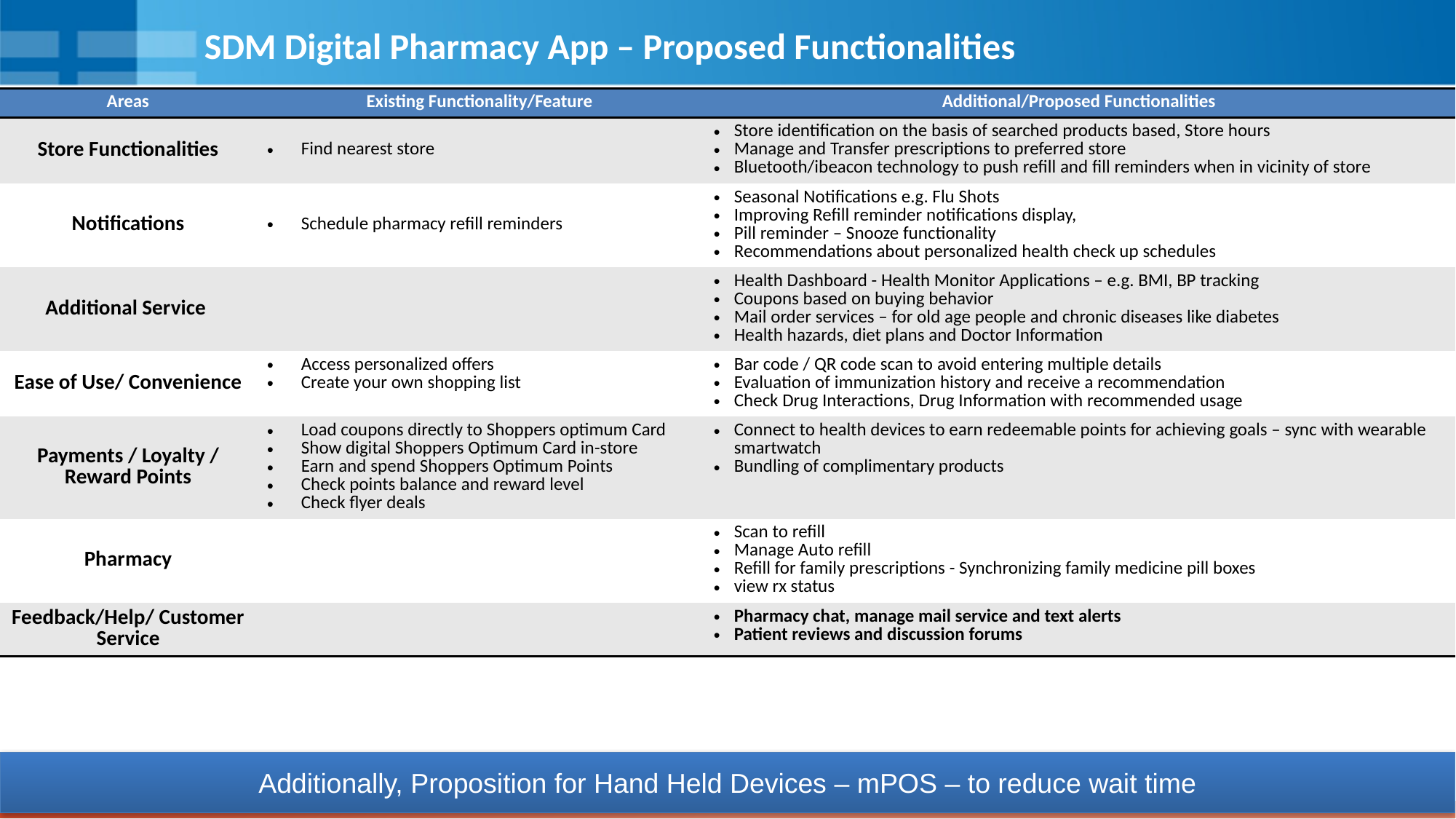

# SDM Digital Pharmacy App – Proposed Functionalities
| Areas | Existing Functionality/Feature | Additional/Proposed Functionalities |
| --- | --- | --- |
| Store Functionalities | Find nearest store | Store identification on the basis of searched products based, Store hours Manage and Transfer prescriptions to preferred store Bluetooth/ibeacon technology to push refill and fill reminders when in vicinity of store |
| Notifications | Schedule pharmacy refill reminders | Seasonal Notifications e.g. Flu Shots Improving Refill reminder notifications display, Pill reminder – Snooze functionality Recommendations about personalized health check up schedules |
| Additional Service |  | Health Dashboard - Health Monitor Applications – e.g. BMI, BP tracking Coupons based on buying behavior Mail order services – for old age people and chronic diseases like diabetes Health hazards, diet plans and Doctor Information |
| Ease of Use/ Convenience | Access personalized offers Create your own shopping list | Bar code / QR code scan to avoid entering multiple details Evaluation of immunization history and receive a recommendation Check Drug Interactions, Drug Information with recommended usage |
| Payments / Loyalty / Reward Points | Load coupons directly to Shoppers optimum Card Show digital Shoppers Optimum Card in-store Earn and spend Shoppers Optimum Points Check points balance and reward level Check flyer deals | Connect to health devices to earn redeemable points for achieving goals – sync with wearable smartwatch Bundling of complimentary products |
| Pharmacy |  | Scan to refill Manage Auto refill Refill for family prescriptions - Synchronizing family medicine pill boxes view rx status |
| Feedback/Help/ Customer Service |  | Pharmacy chat, manage mail service and text alerts Patient reviews and discussion forums |
Additionally, Proposition for Hand Held Devices – mPOS – to reduce wait time